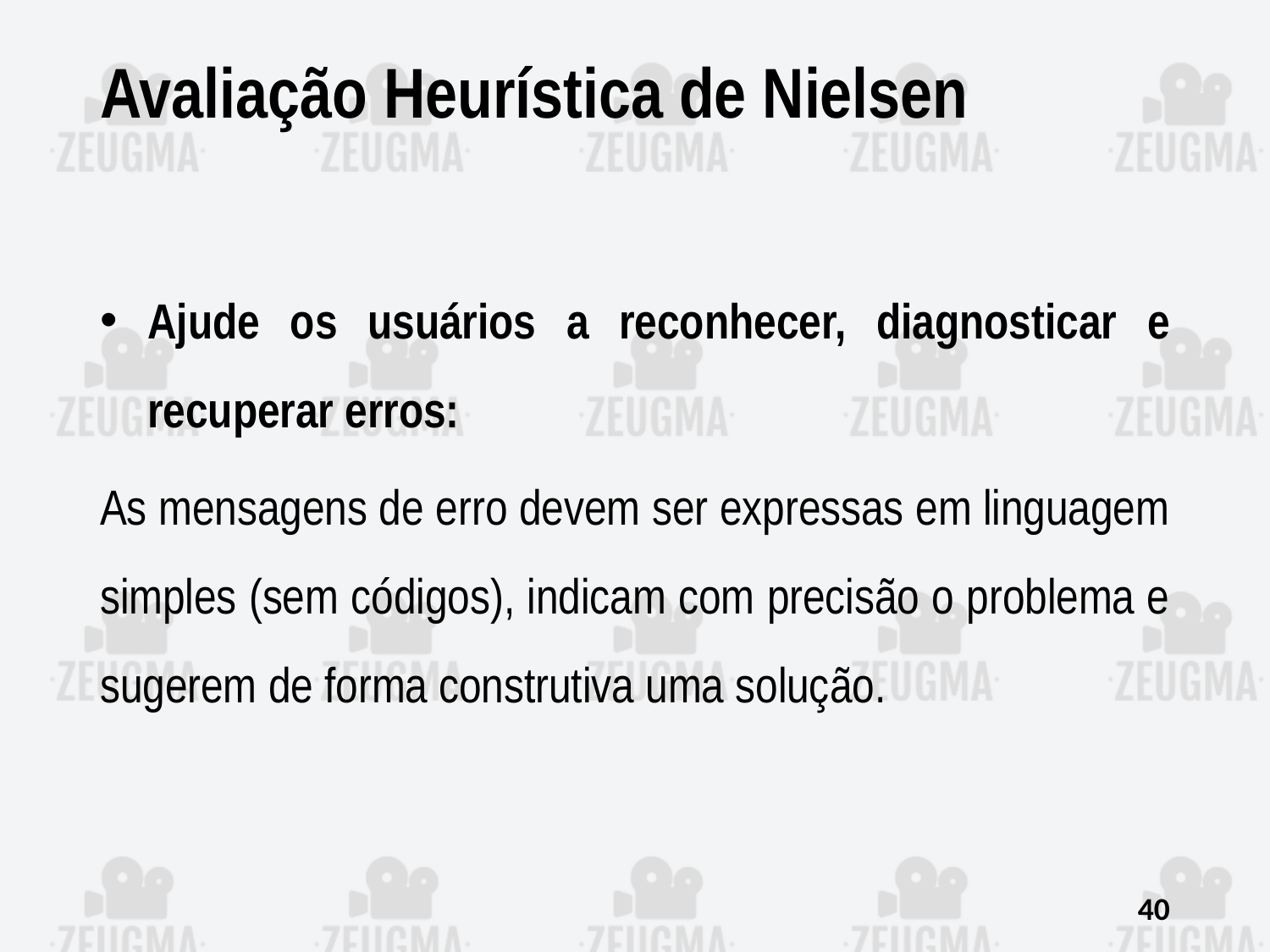

# Avaliação Heurística de Nielsen
Ajude os usuários a reconhecer, diagnosticar e recuperar erros:
As mensagens de erro devem ser expressas em linguagem simples (sem códigos), indicam com precisão o problema e sugerem de forma construtiva uma solução.

40